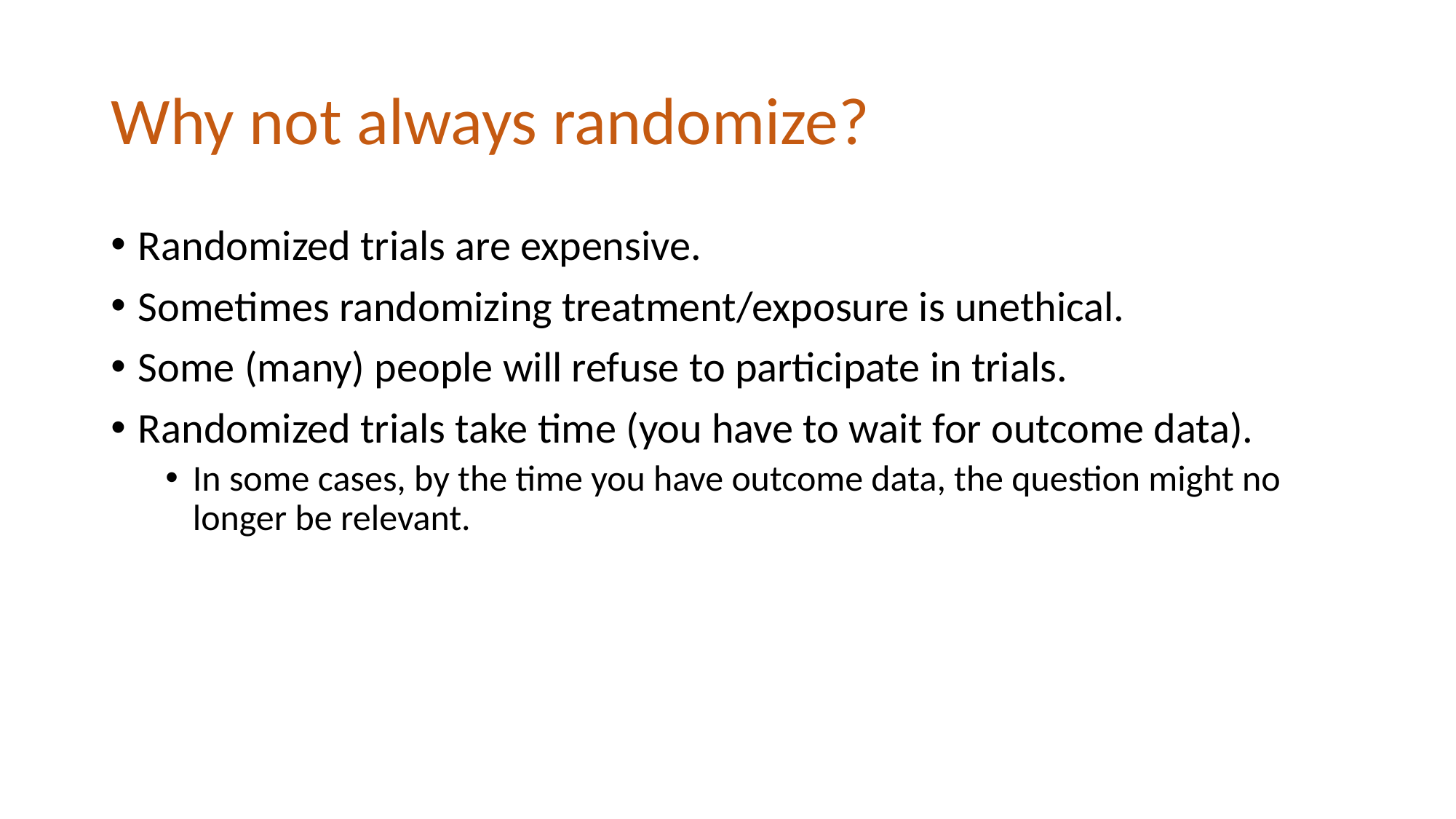

# Why not always randomize?
Randomized trials are expensive.
Sometimes randomizing treatment/exposure is unethical.
Some (many) people will refuse to participate in trials.
Randomized trials take time (you have to wait for outcome data).
In some cases, by the time you have outcome data, the question might no longer be relevant.